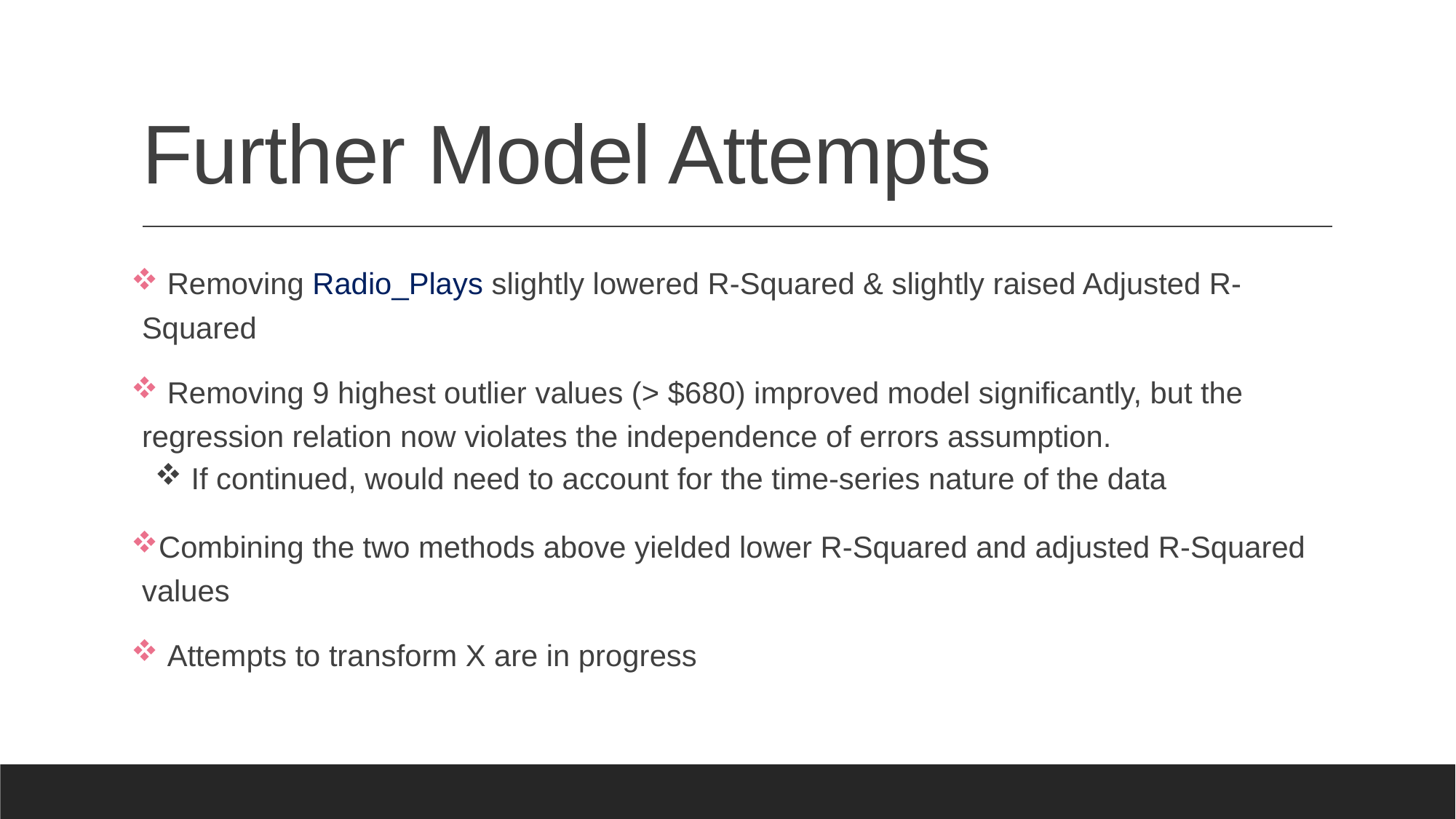

# Further Model Attempts
 Removing Radio_Plays slightly lowered R-Squared & slightly raised Adjusted R-Squared
 Removing 9 highest outlier values (> $680) improved model significantly, but the regression relation now violates the independence of errors assumption.
 If continued, would need to account for the time-series nature of the data
Combining the two methods above yielded lower R-Squared and adjusted R-Squared values
 Attempts to transform X are in progress